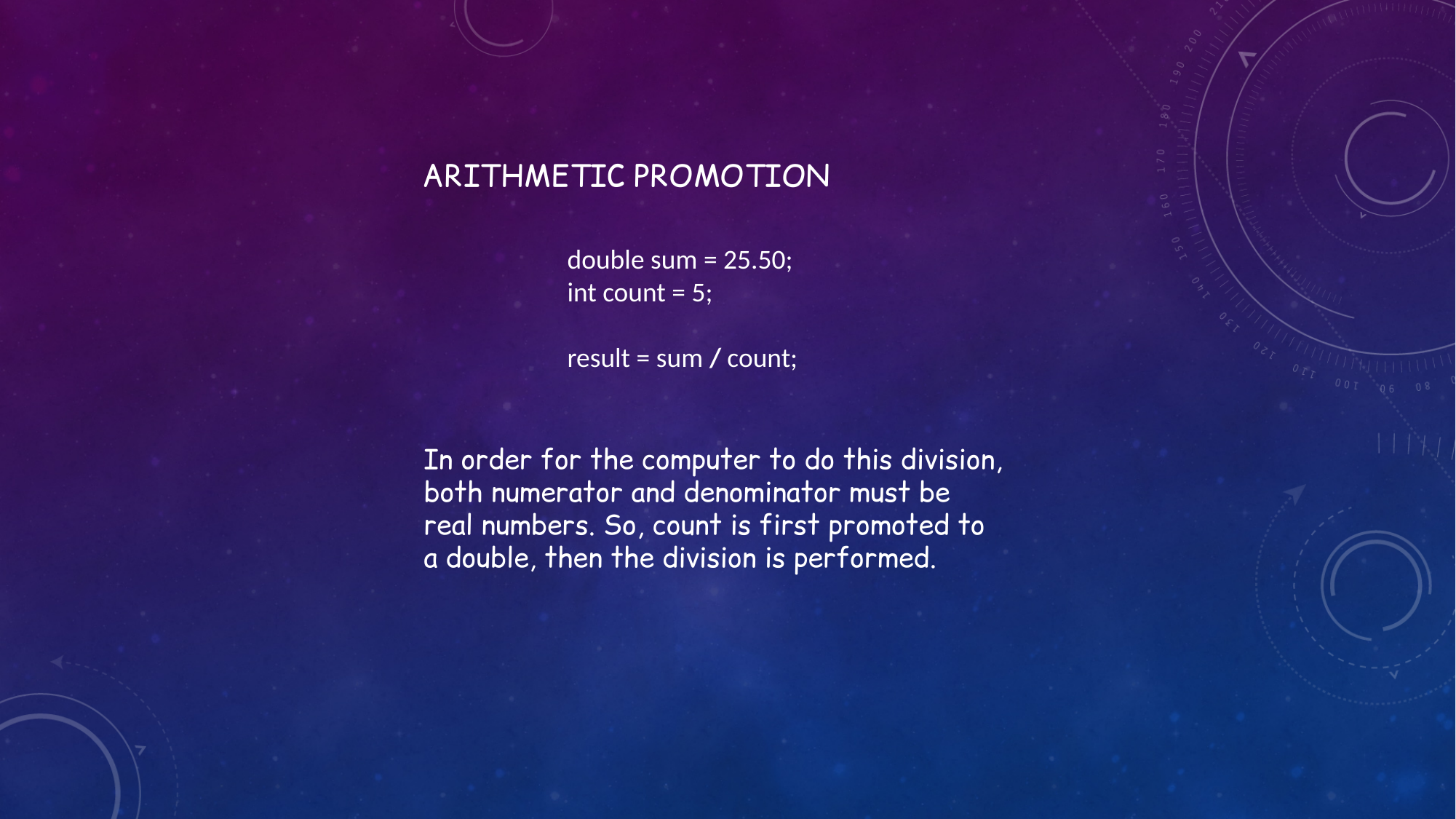

# Arithmetic Promotion
double sum = 25.50;
int count = 5;

result = sum / count;
In order for the computer to do this division,
both numerator and denominator must be
real numbers. So, count is first promoted to
a double, then the division is performed.